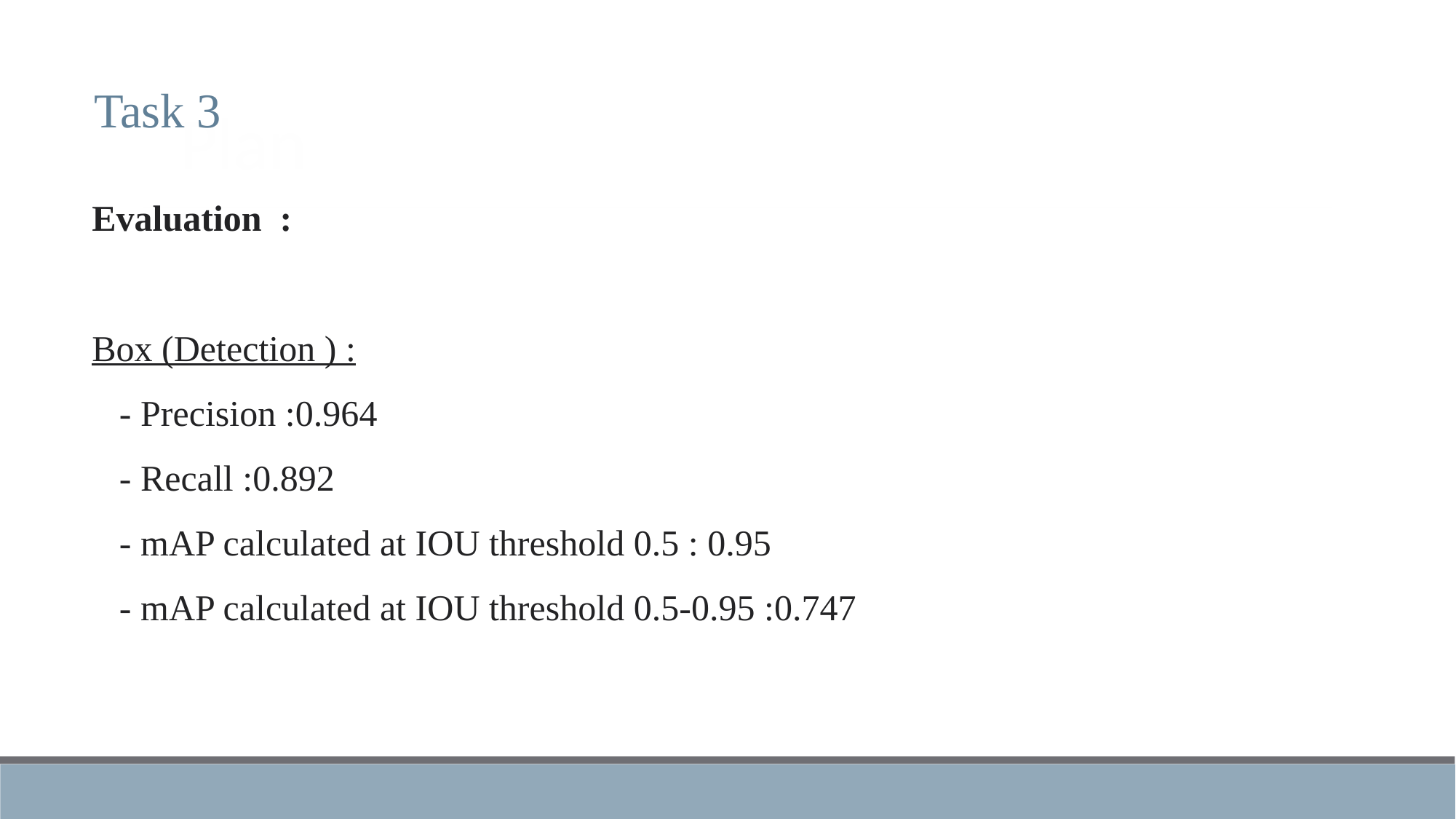

# Plan

Task 3

Evaluation  :

Box (Detection ) :
   - Precision :0.964
   - Recall :0.892
   - mAP calculated at IOU threshold 0.5 : 0.95
   - mAP calculated at IOU threshold 0.5-0.95 :0.747
33